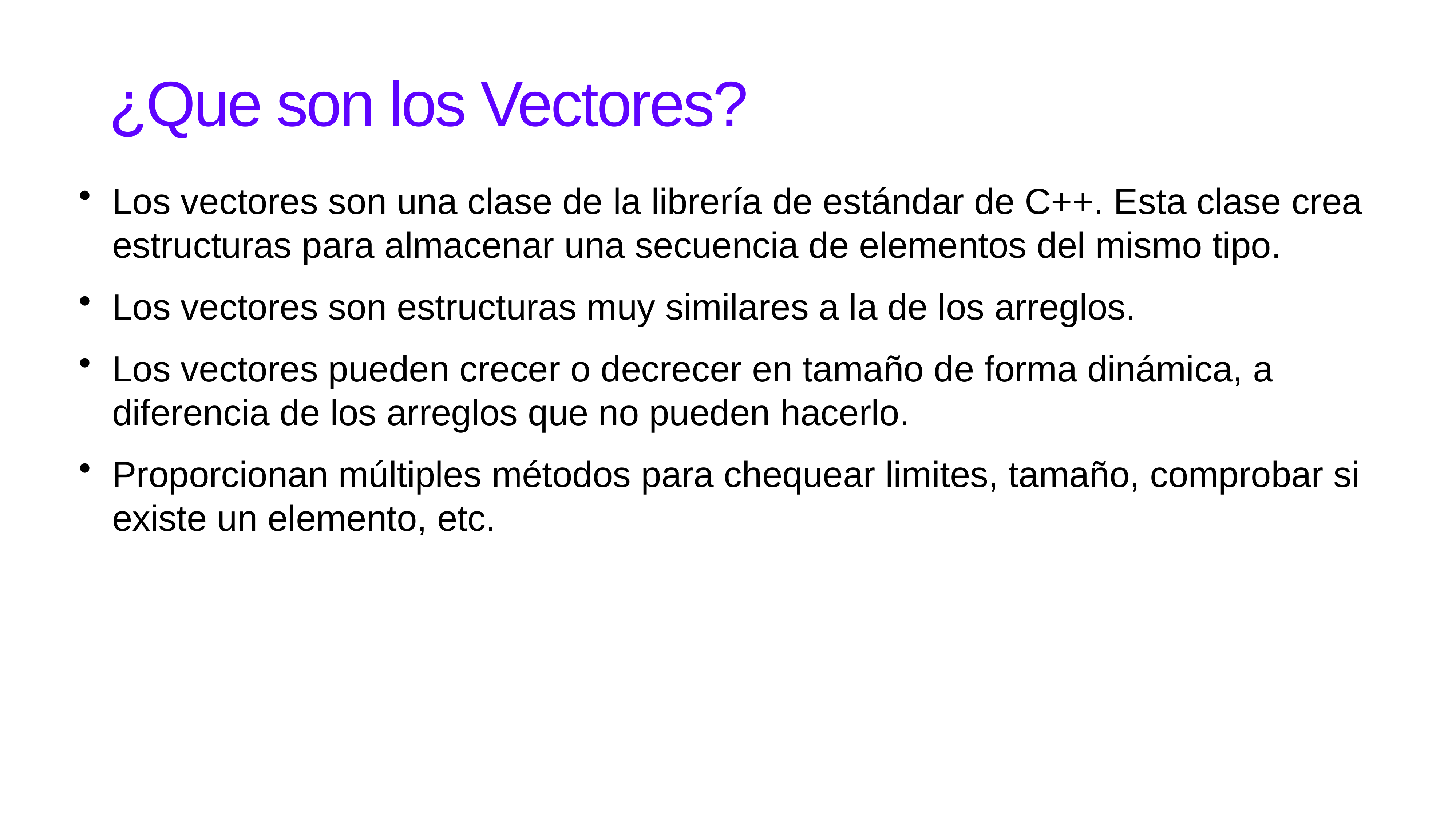

# ¿Que son los Vectores?
Los vectores son una clase de la librería de estándar de C++. Esta clase crea estructuras para almacenar una secuencia de elementos del mismo tipo.
Los vectores son estructuras muy similares a la de los arreglos.
Los vectores pueden crecer o decrecer en tamaño de forma dinámica, a diferencia de los arreglos que no pueden hacerlo.
Proporcionan múltiples métodos para chequear limites, tamaño, comprobar si existe un elemento, etc.